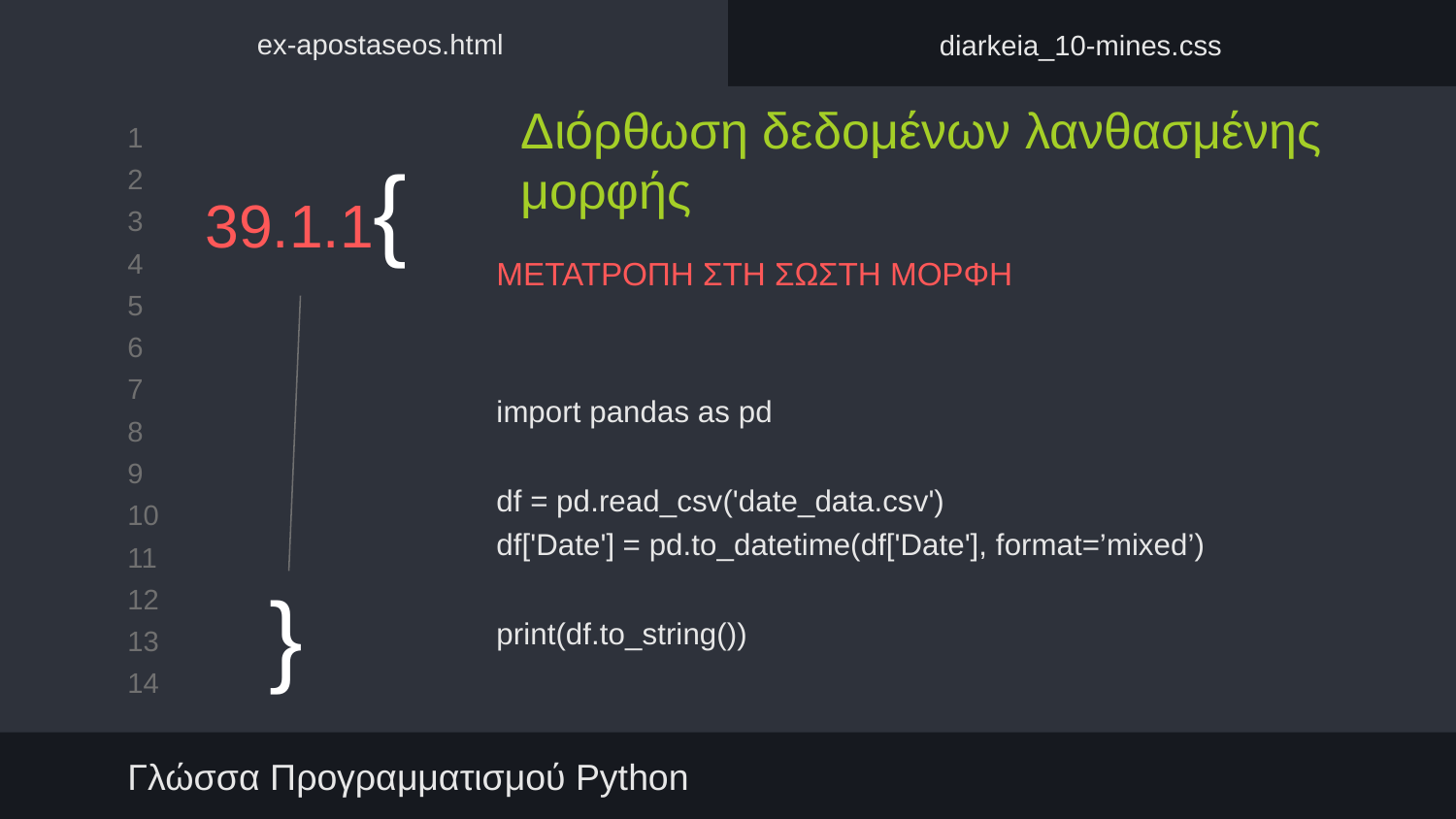

ex-apostaseos.html
diarkeia_10-mines.css
Διόρθωση δεδομένων λανθασμένης μορφής
# 39.1.1{
ΜΕΤΑΤΡΟΠΗ ΣΤΗ ΣΩΣΤΗ ΜΟΡΦΗ
import pandas as pd

df = pd.read_csv('date_data.csv')
df['Date'] = pd.to_datetime(df['Date'], format=’mixed’)

print(df.to_string())
}
Γλώσσα Προγραμματισμού Python